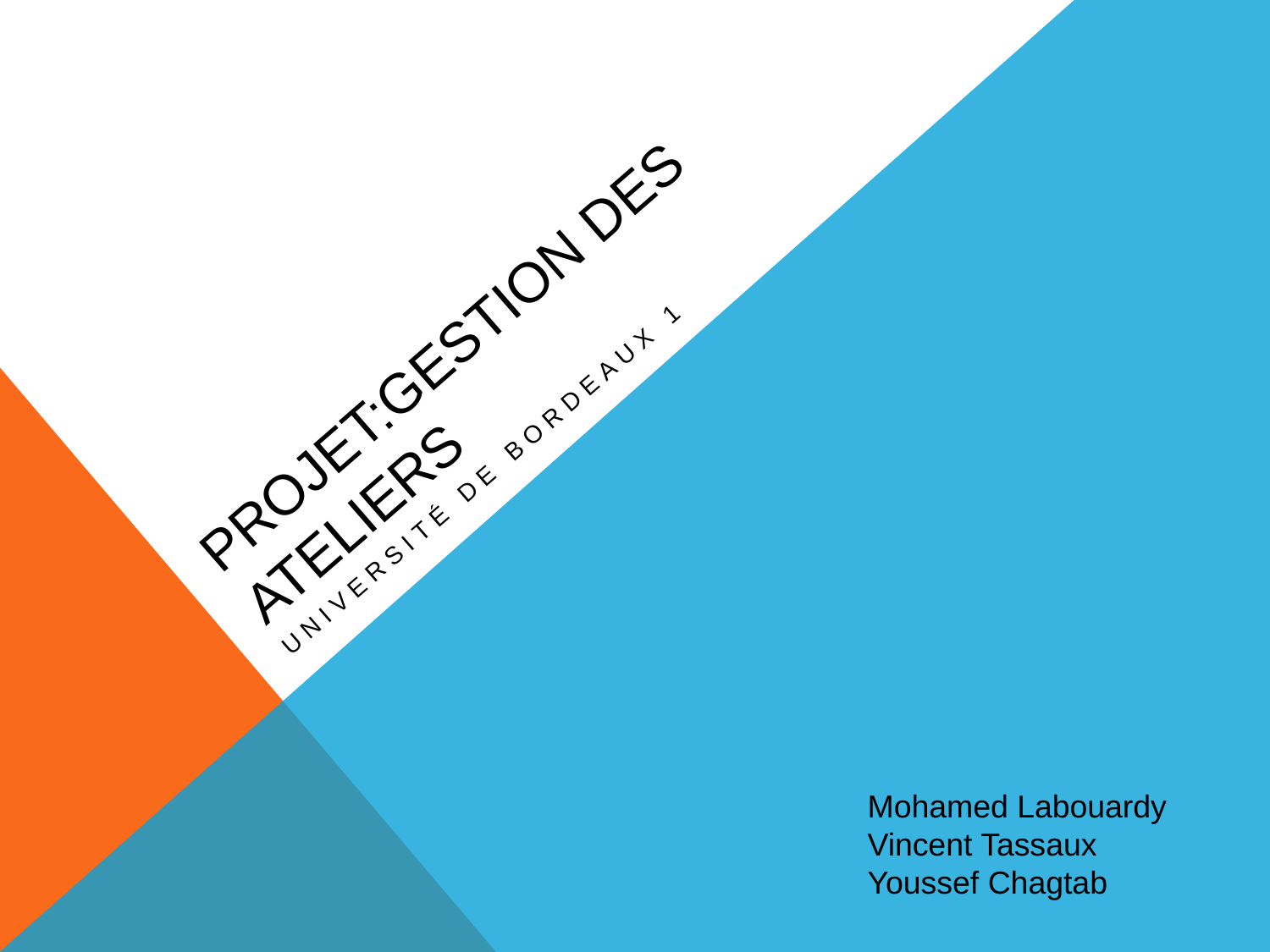

# Projet:Gestion des ateliers
Université de bordeaux 1
Mohamed Labouardy
Vincent Tassaux
Youssef Chagtab